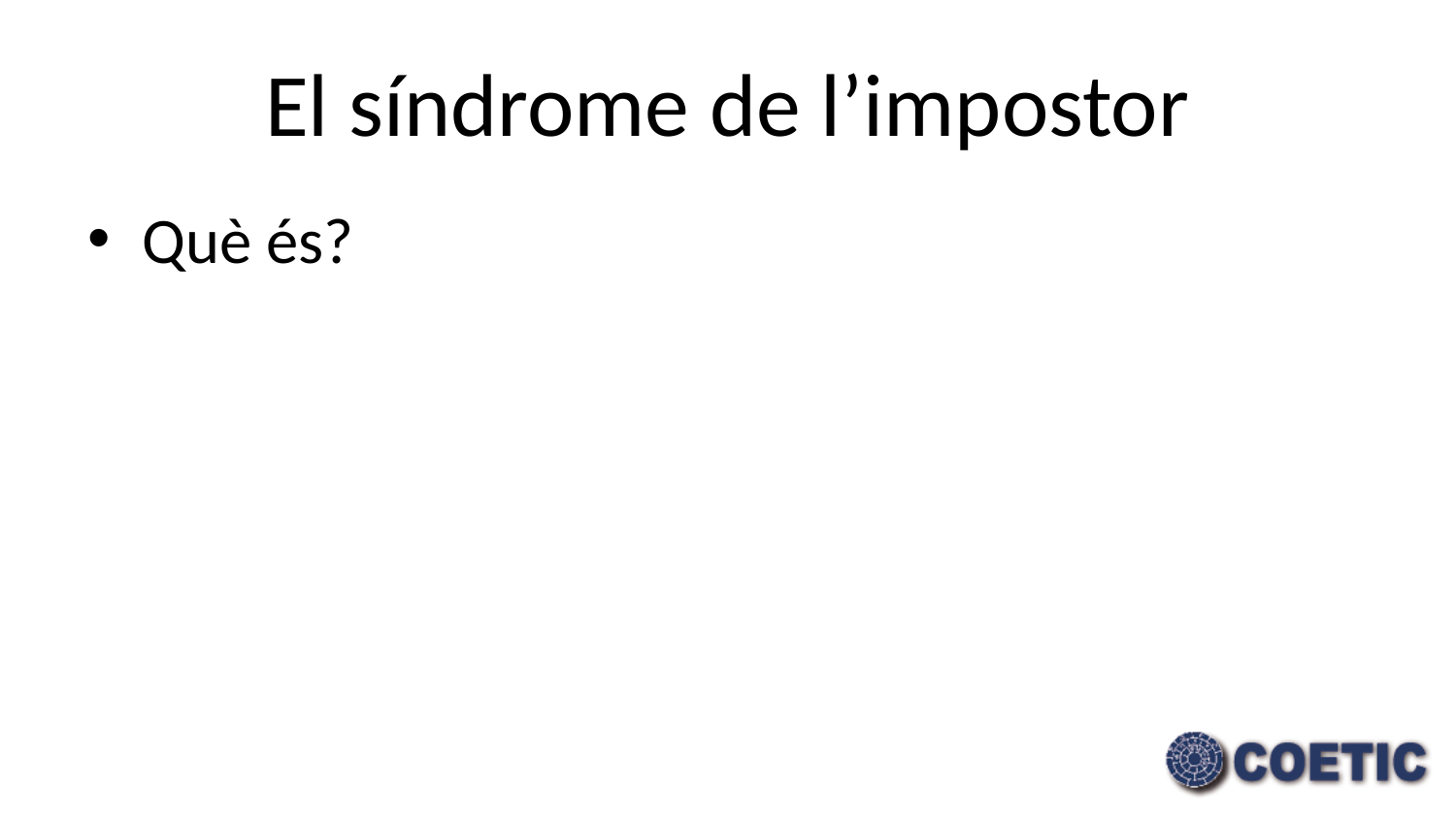

# El síndrome de l’impostor
Què és?